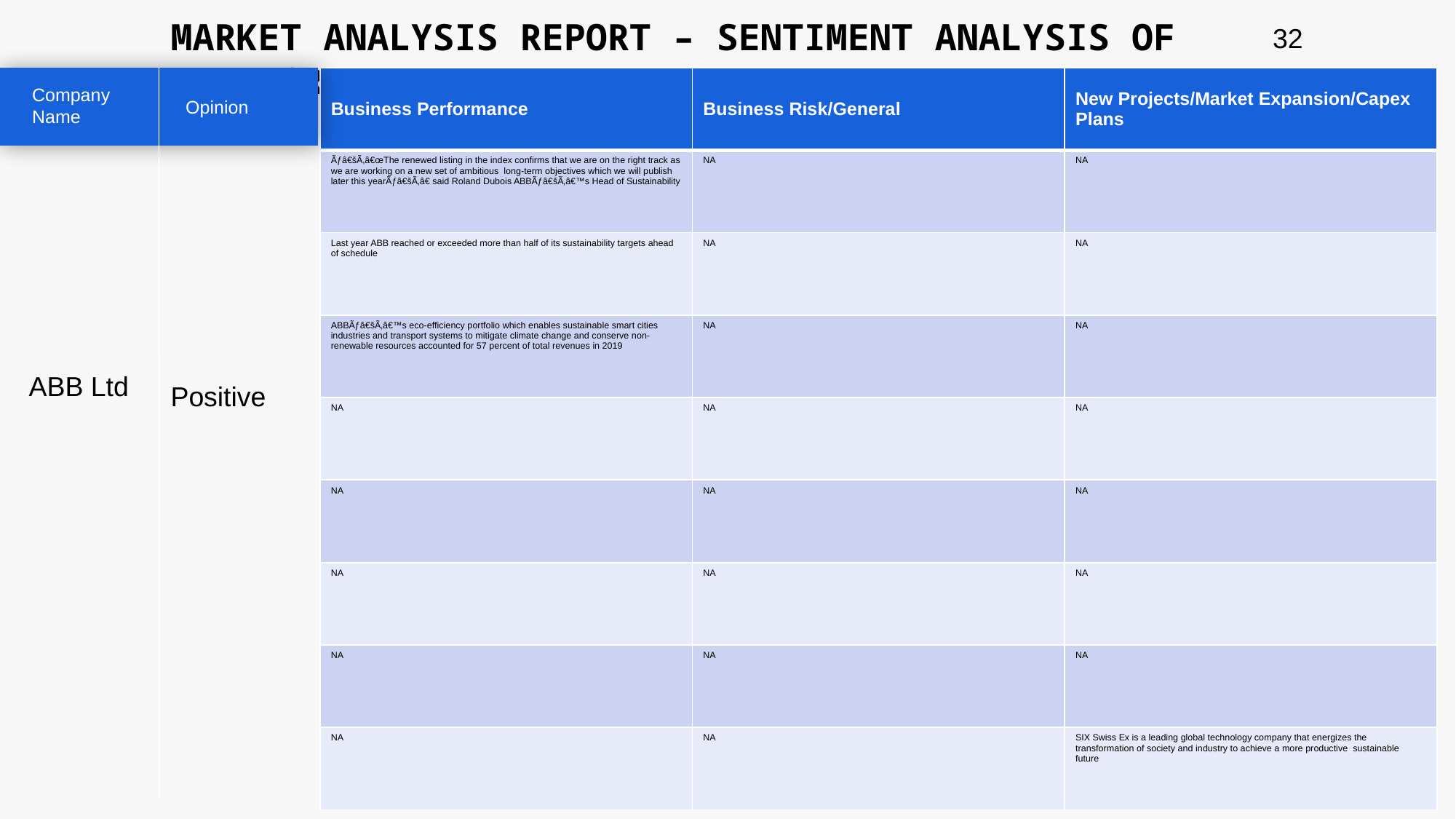

MARKET ANALYSIS REPORT – SENTIMENT ANALYSIS OF PEER GROUP
32

| Business Performance | Business Risk/General | New Projects/Market Expansion/Capex Plans |
| --- | --- | --- |
| Ãƒâ€šÃ‚â€œThe renewed listing in the index confirms that we are on the right track as we are working on a new set of ambitious long-term objectives which we will publish later this yearÃƒâ€šÃ‚â€ said Roland Dubois ABBÃƒâ€šÃ‚â€™s Head of Sustainability | NA | NA |
| Last year ABB reached or exceeded more than half of its sustainability targets ahead of schedule | NA | NA |
| ABBÃƒâ€šÃ‚â€™s eco-efficiency portfolio which enables sustainable smart cities industries and transport systems to mitigate climate change and conserve non-renewable resources accounted for 57 percent of total revenues in 2019 | NA | NA |
| NA | NA | NA |
| NA | NA | NA |
| NA | NA | NA |
| NA | NA | NA |
| NA | NA | SIX Swiss Ex is a leading global technology company that energizes the transformation of society and industry to achieve a more productive sustainable future |
Company Name
Opinion
ABB Ltd
Positive